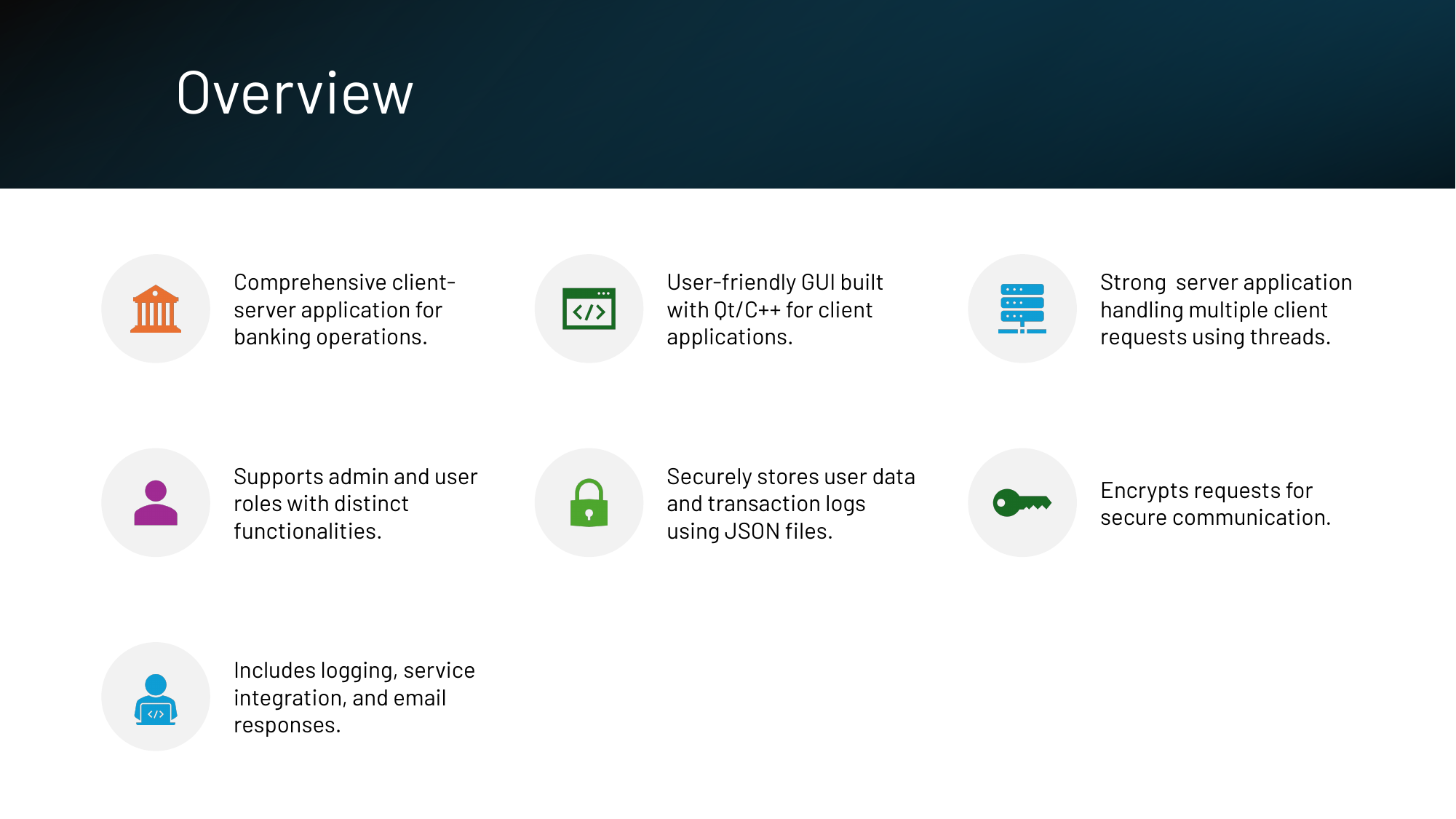

# Overview
Comprehensive client-server application for banking operations.
User-friendly GUI built with Qt/C++ for client applications.
Strong  server application handling multiple client requests using threads.
Supports admin and user roles with distinct functionalities.
Securely stores user data and transaction logs using JSON files.
Encrypts requests for secure communication.
Includes logging, service integration, and email responses.